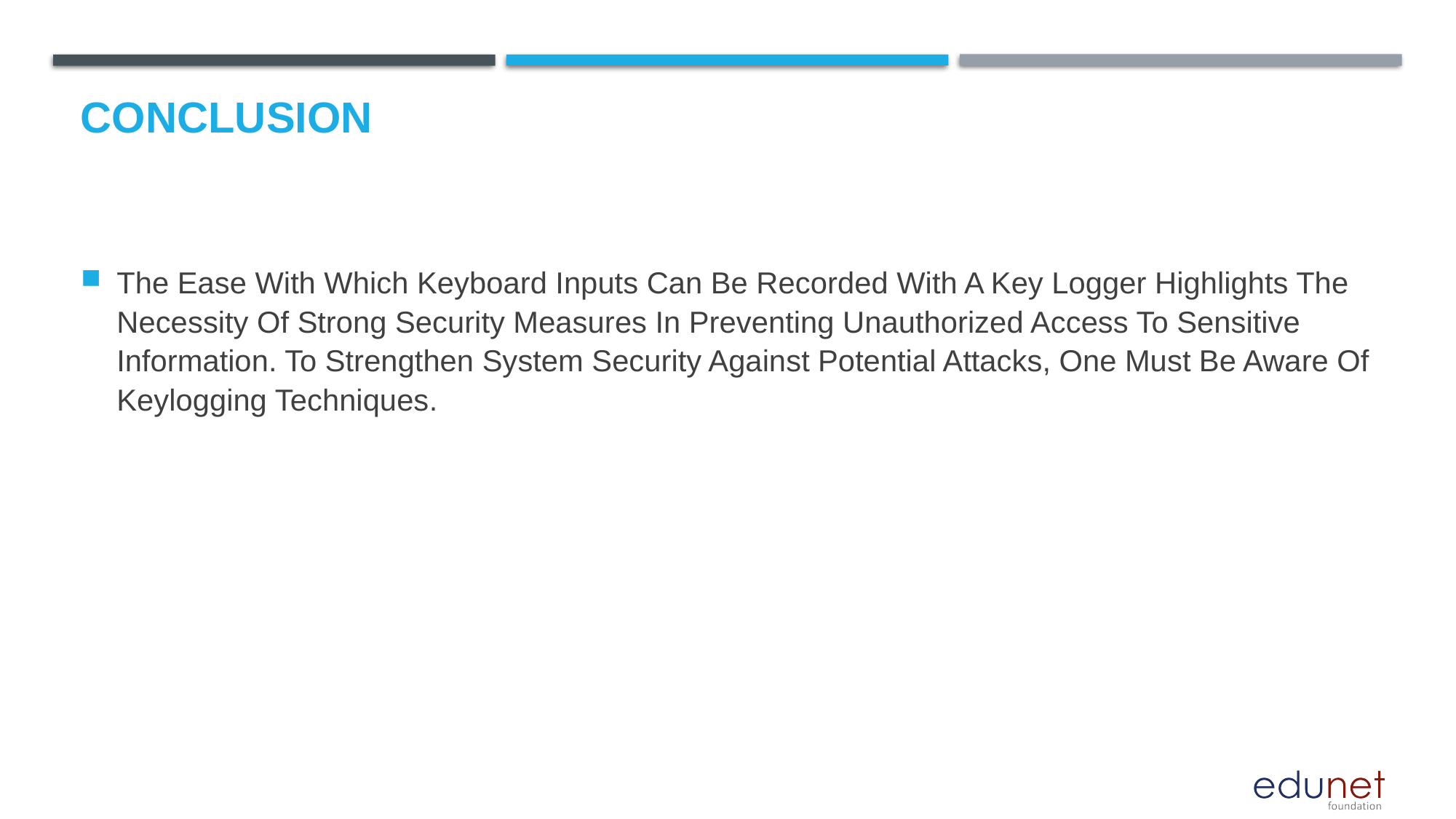

# Conclusion

The Ease With Which Keyboard Inputs Can Be Recorded With A Key Logger Highlights The Necessity Of Strong Security Measures In Preventing Unauthorized Access To Sensitive Information. To Strengthen System Security Against Potential Attacks, One Must Be Aware Of Keylogging Techniques.